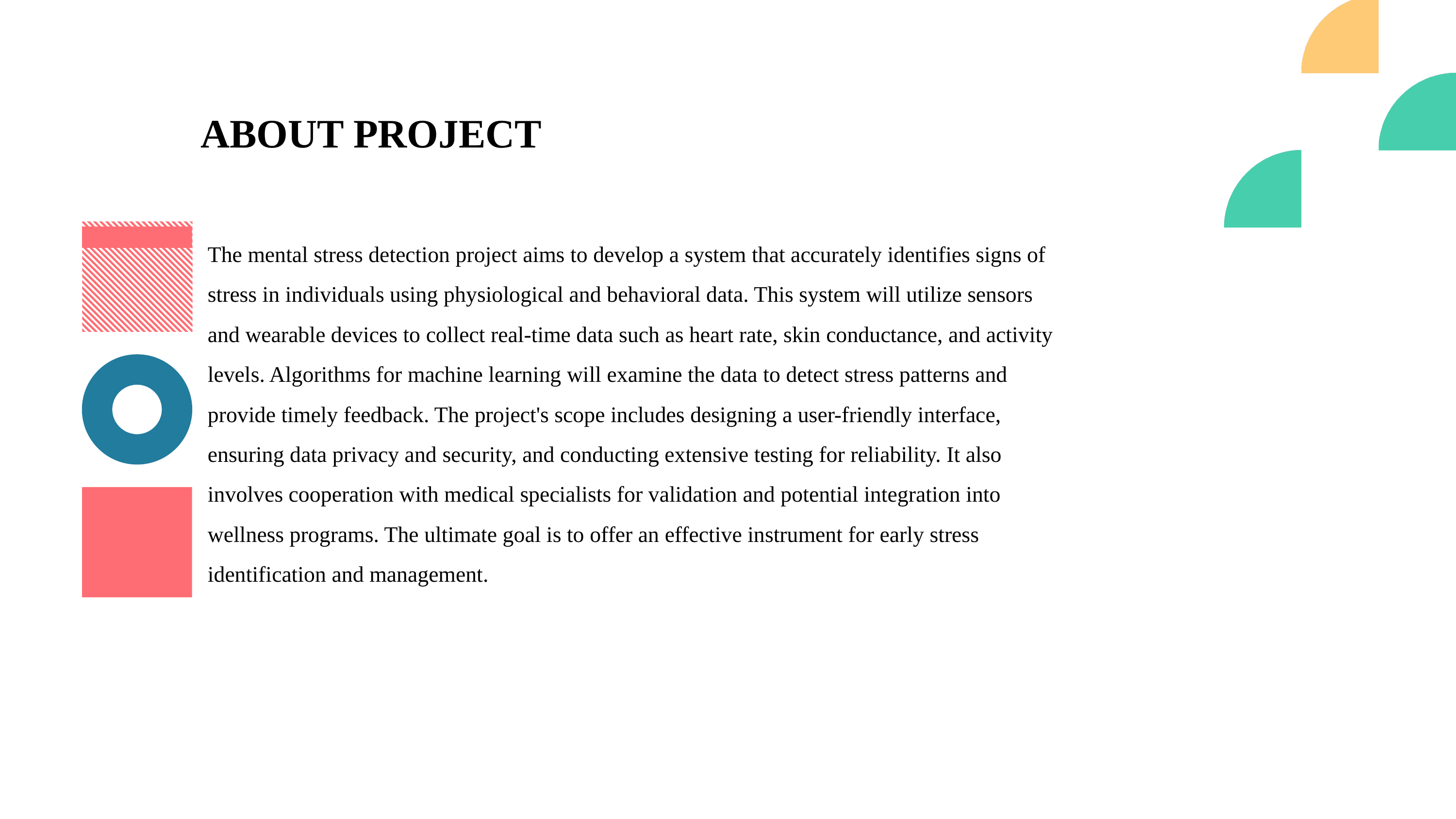

ABOUT PROJECT

The mental stress detection project aims to develop a system that accurately identifies signs of
stress in individuals using physiological and behavioral data. This system will utilize sensors
and wearable devices to collect real-time data such as heart rate, skin conductance, and activity
levels. Algorithms for machine learning will examine the data to detect stress patterns and
provide timely feedback. The project's scope includes designing a user-friendly interface,
ensuring data privacy and security, and conducting extensive testing for reliability. It also
involves cooperation with medical specialists for validation and potential integration into
wellness programs. The ultimate goal is to offer an effective instrument for early stress
identification and management.